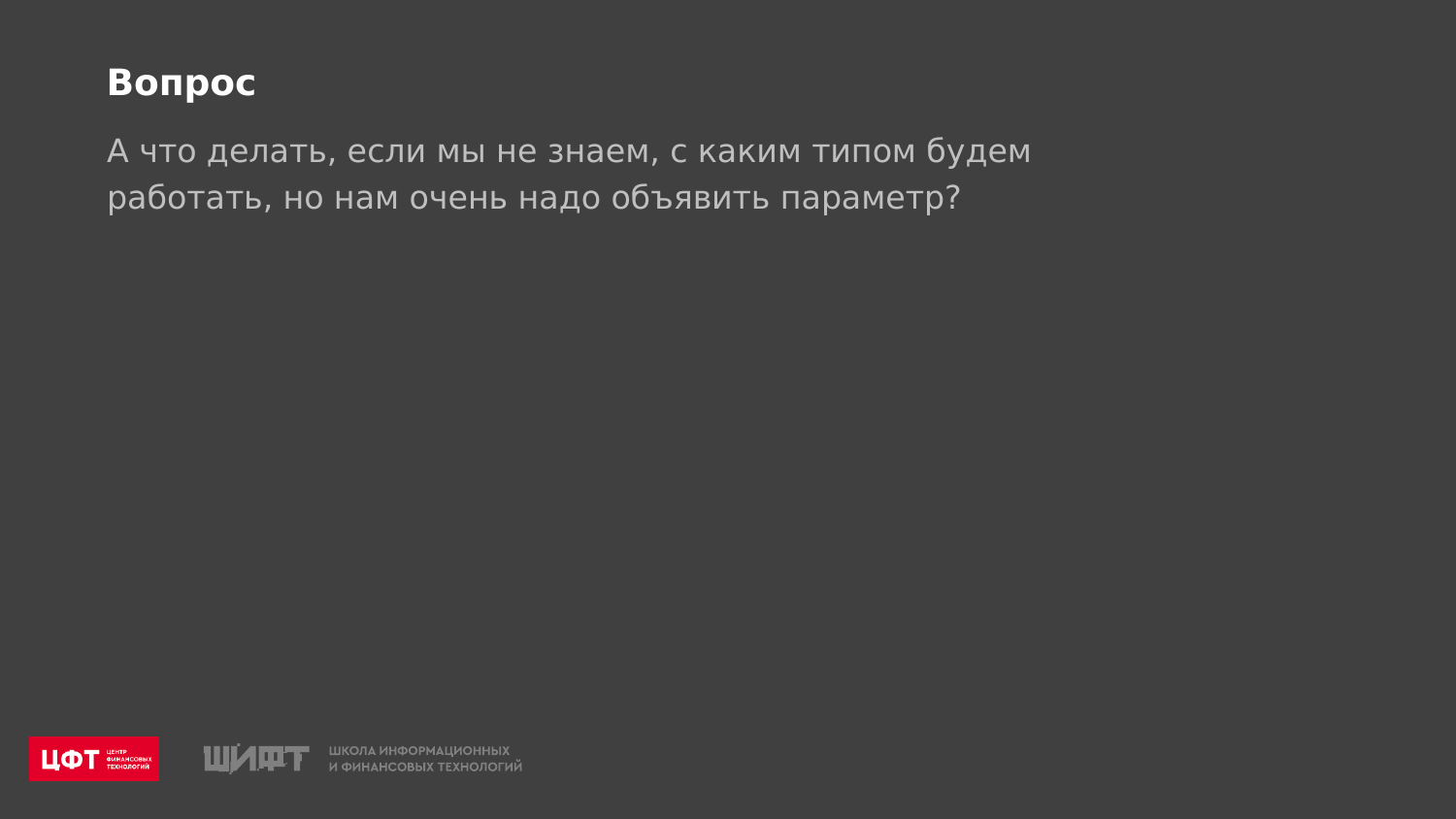

Вопрос
А что делать, если мы не знаем, с каким типом будем работать, но нам очень надо объявить параметр?
36